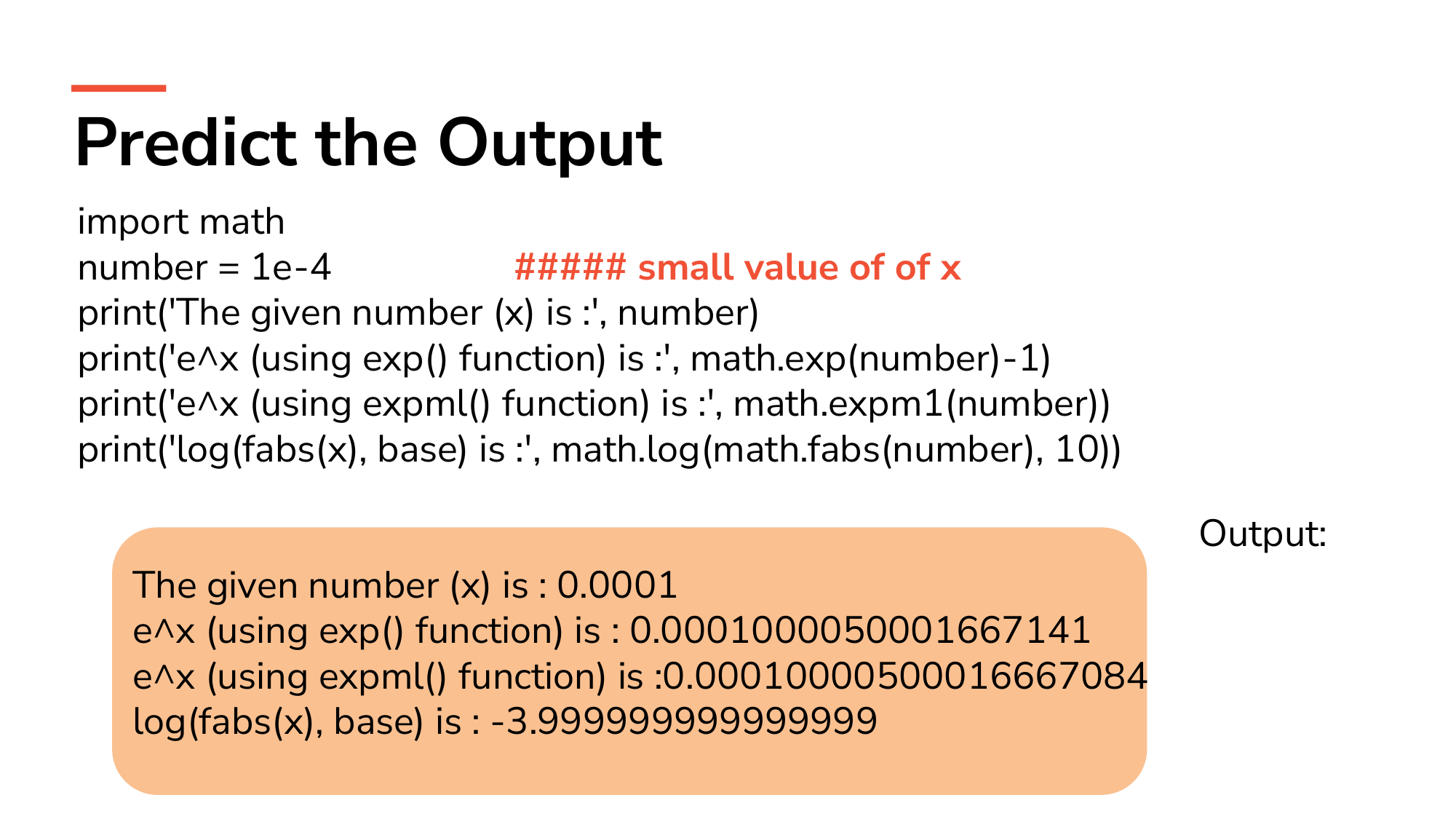

Predict the Output
import math
number = 1e-4  		##### small value of of x
print('The given number (x) is :', number)
print('e^x (using exp() function) is :', math.exp(number)-1)
print('e^x (using expml() function) is :', math.expm1(number))
print('log(fabs(x), base) is :', math.log(math.fabs(number), 10))
Output:

The given number (x) is : 0.0001
e^x (using exp() function) is : 0.0001000050001667141
e^x (using expml() function) is :0.00010000500016667084
log(fabs(x), base) is : -3.999999999999999